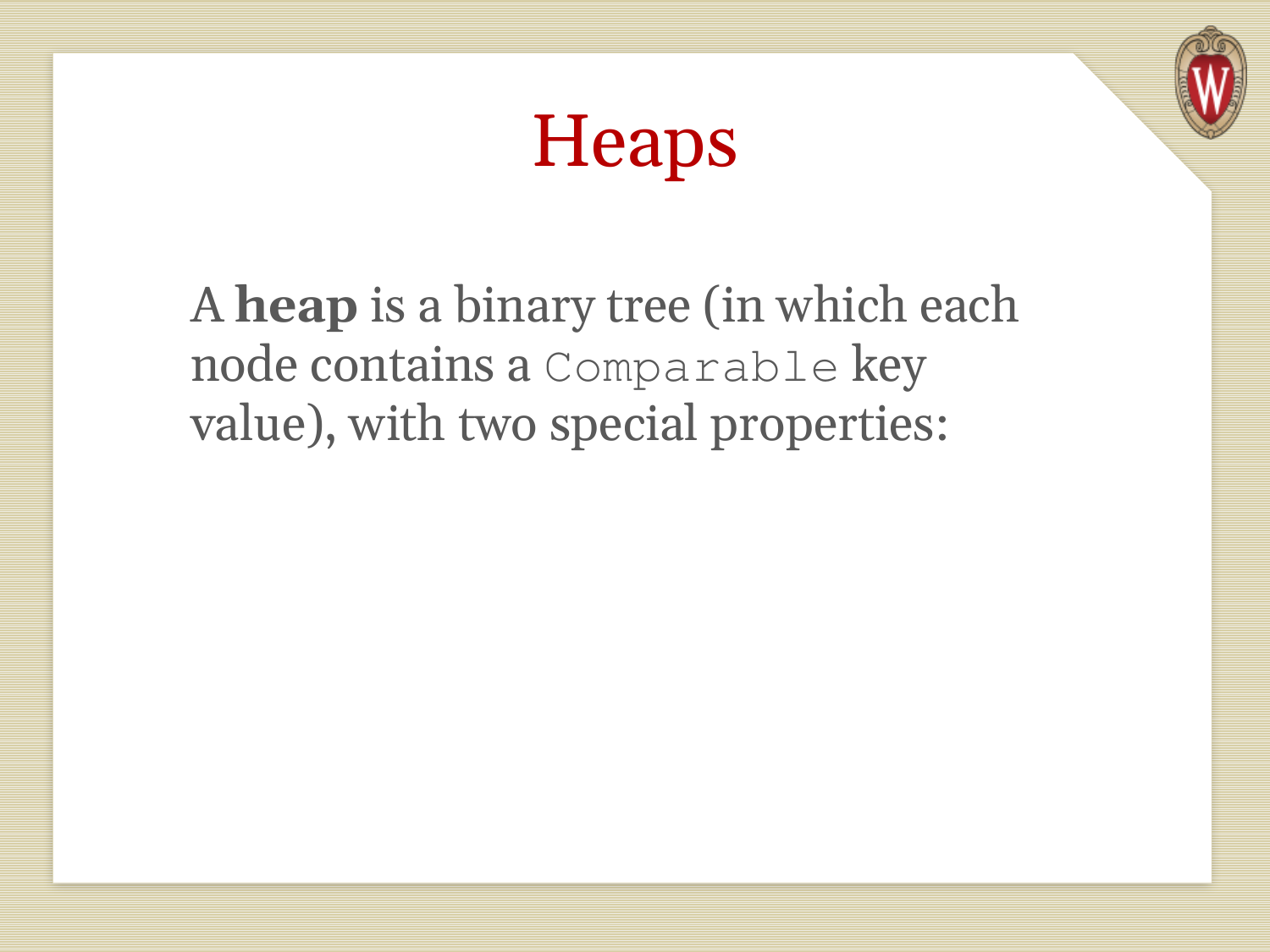

# Heaps
A heap is a binary tree (in which each node contains a Comparable key value), with two special properties: